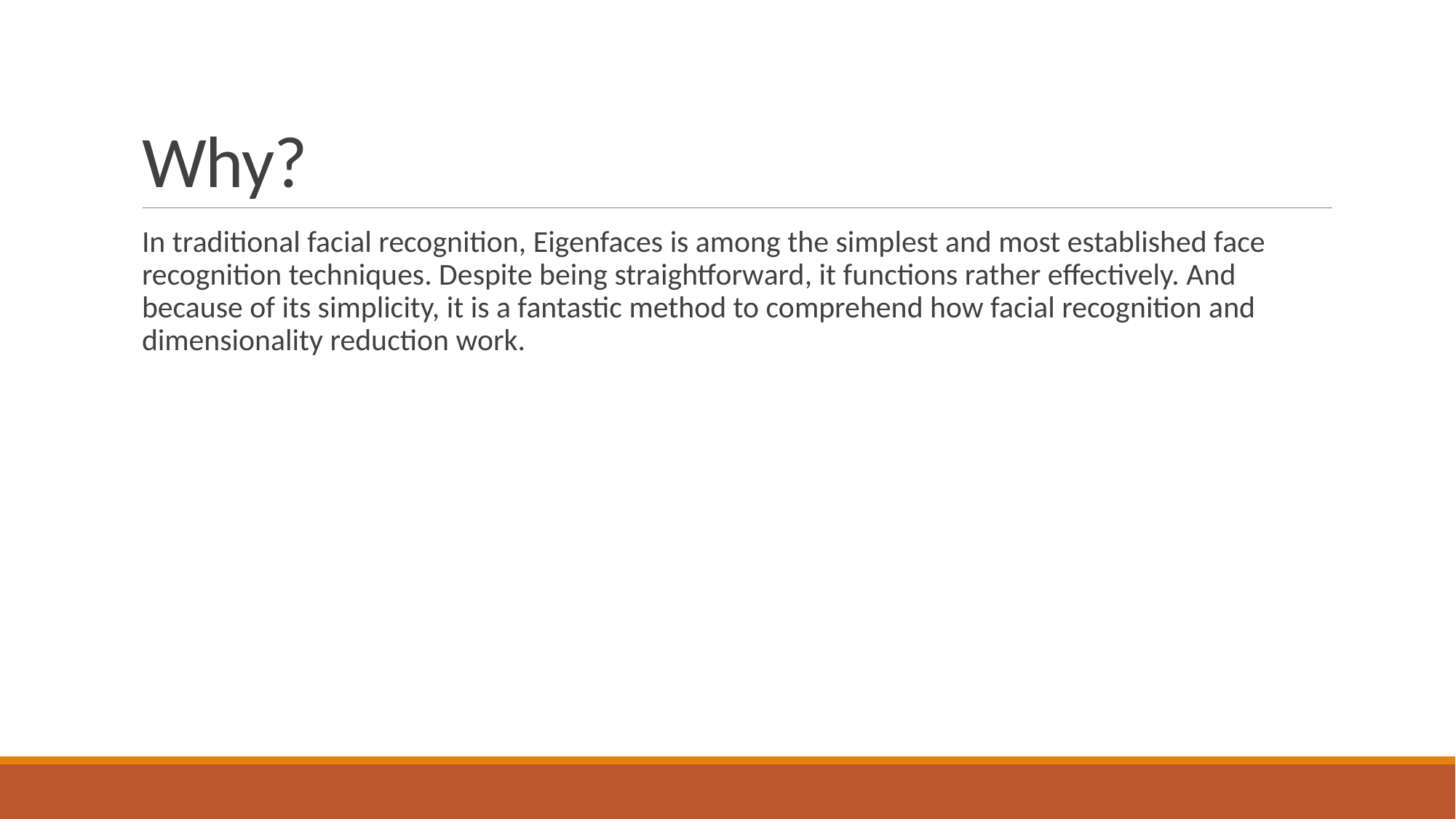

# Why?
In traditional facial recognition, Eigenfaces is among the simplest and most established face recognition techniques. Despite being straightforward, it functions rather effectively. And because of its simplicity, it is a fantastic method to comprehend how facial recognition and dimensionality reduction work.